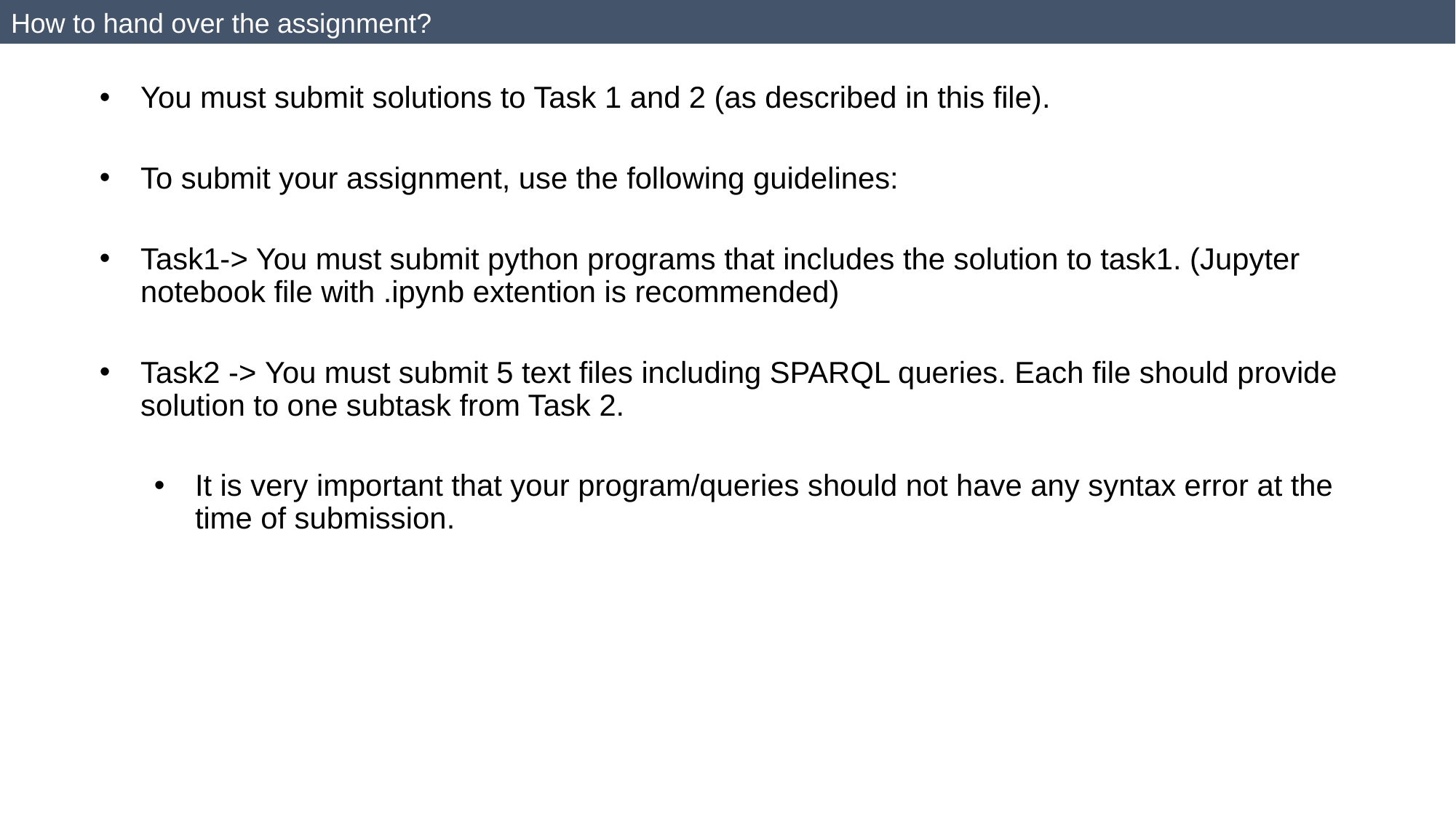

How to hand over the assignment?
You must submit solutions to Task 1 and 2 (as described in this file).

To submit your assignment, use the following guidelines:

Task1-> You must submit python programs that includes the solution to task1. (Jupyter notebook file with .ipynb extention is recommended)

Task2 -> You must submit 5 text files including SPARQL queries. Each file should provide  solution to one subtask from Task 2.

It is very important that your program/queries should not have any syntax error at the time of submission.